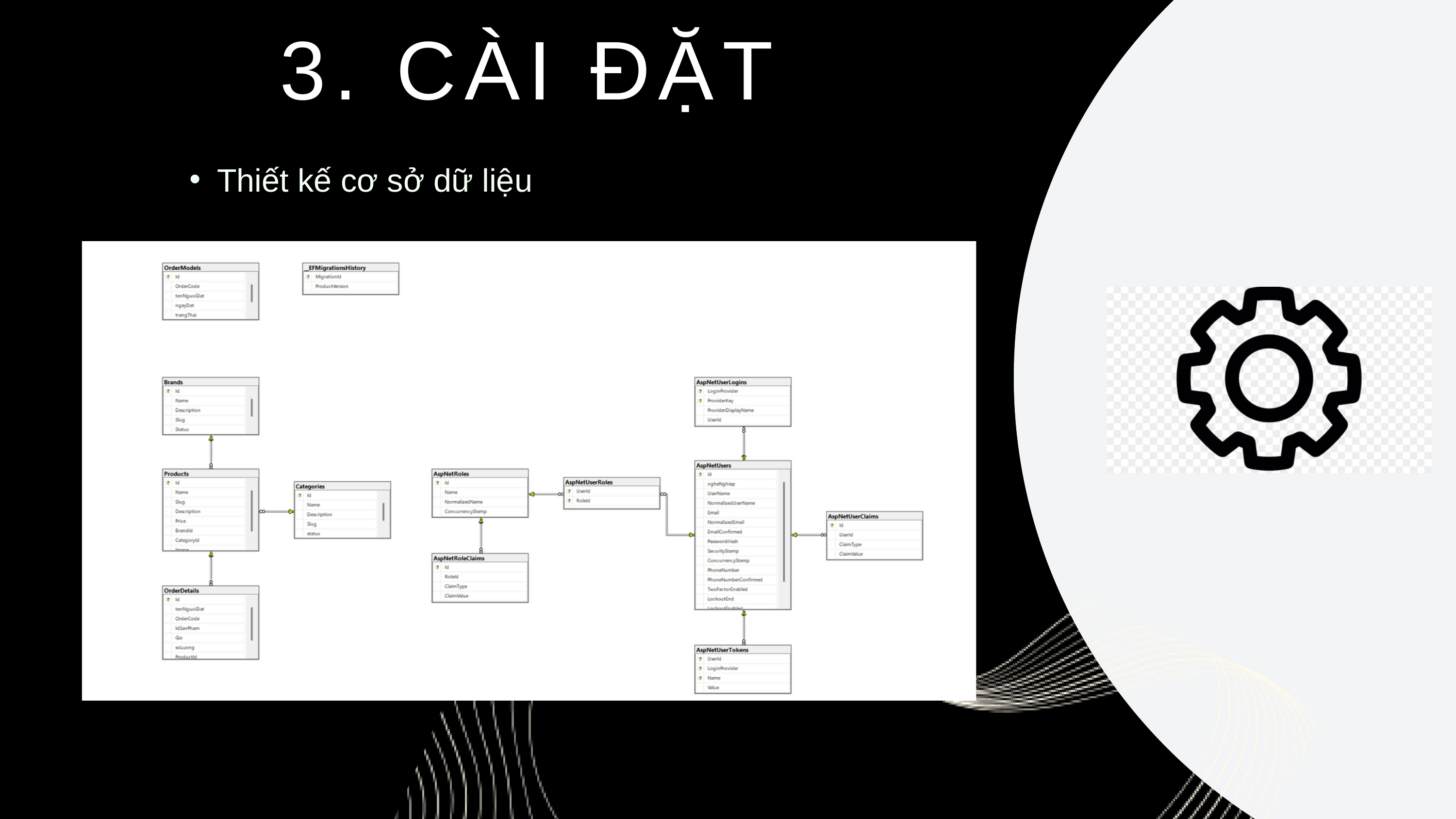

3. CÀI ĐẶT
Thiết kế cơ sở dữ liệu